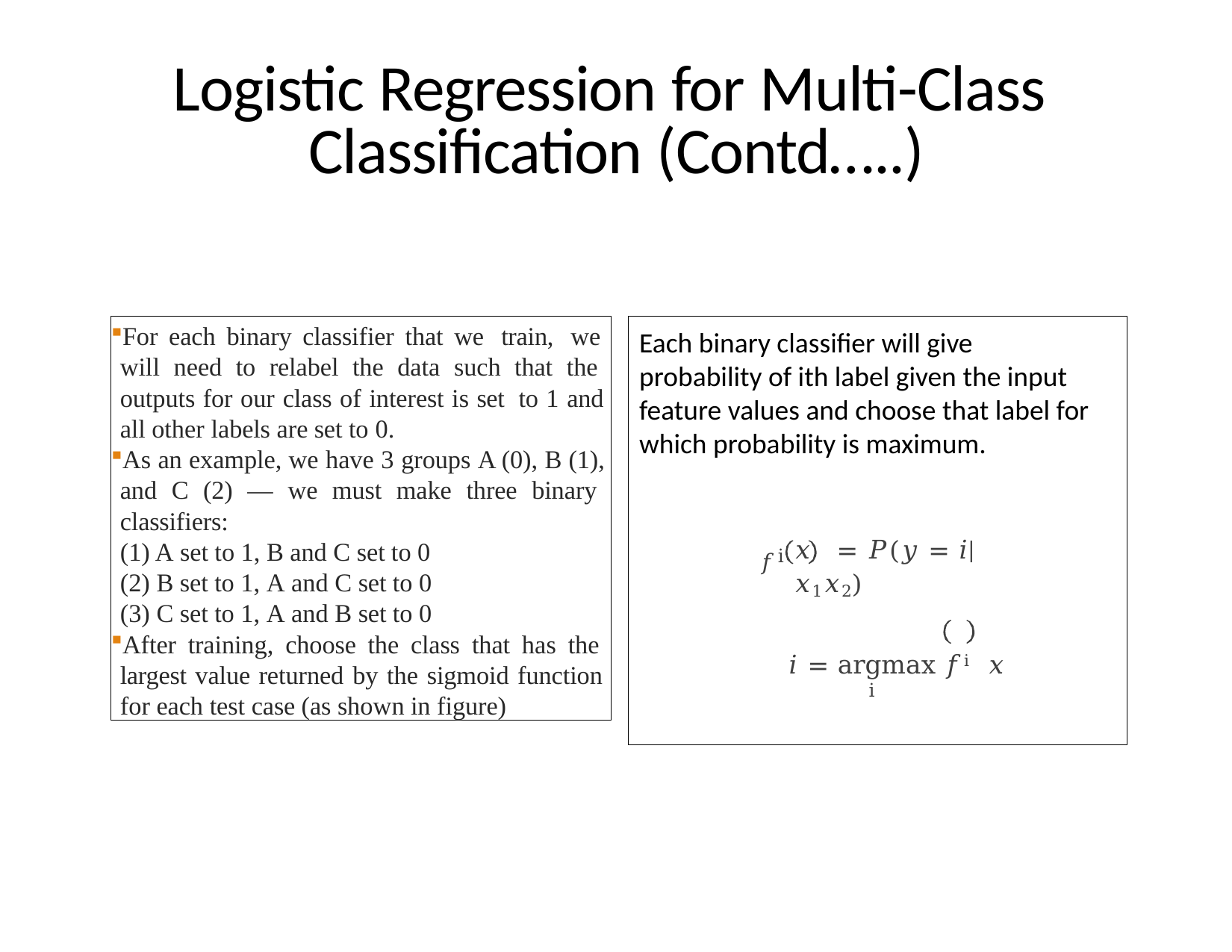

# Logistic Regression for Multi-Class  Classification (Contd…..)
For each binary classifier that we train, we  will need to relabel the data such that the  outputs for our class of interest is set to 1 and  all other labels are set to 0.
As an example, we have 3 groups A (0), B (1),  and C (2) — we must make three binary  classifiers:
A set to 1, B and C set to 0
B set to 1, A and C set to 0
C set to 1, A and B set to 0
After training, choose the class that has the  largest value returned by the sigmoid function  for each test case (as shown in figure)

Each binary classifier will give probability of ith label given the input feature values and choose that label for which probability is maximum.
𝑓i
𝑥	= 𝑃(𝑦 = 𝑖|𝑥1𝑥2)

𝑖 = argmax 𝑓i   𝑥
i